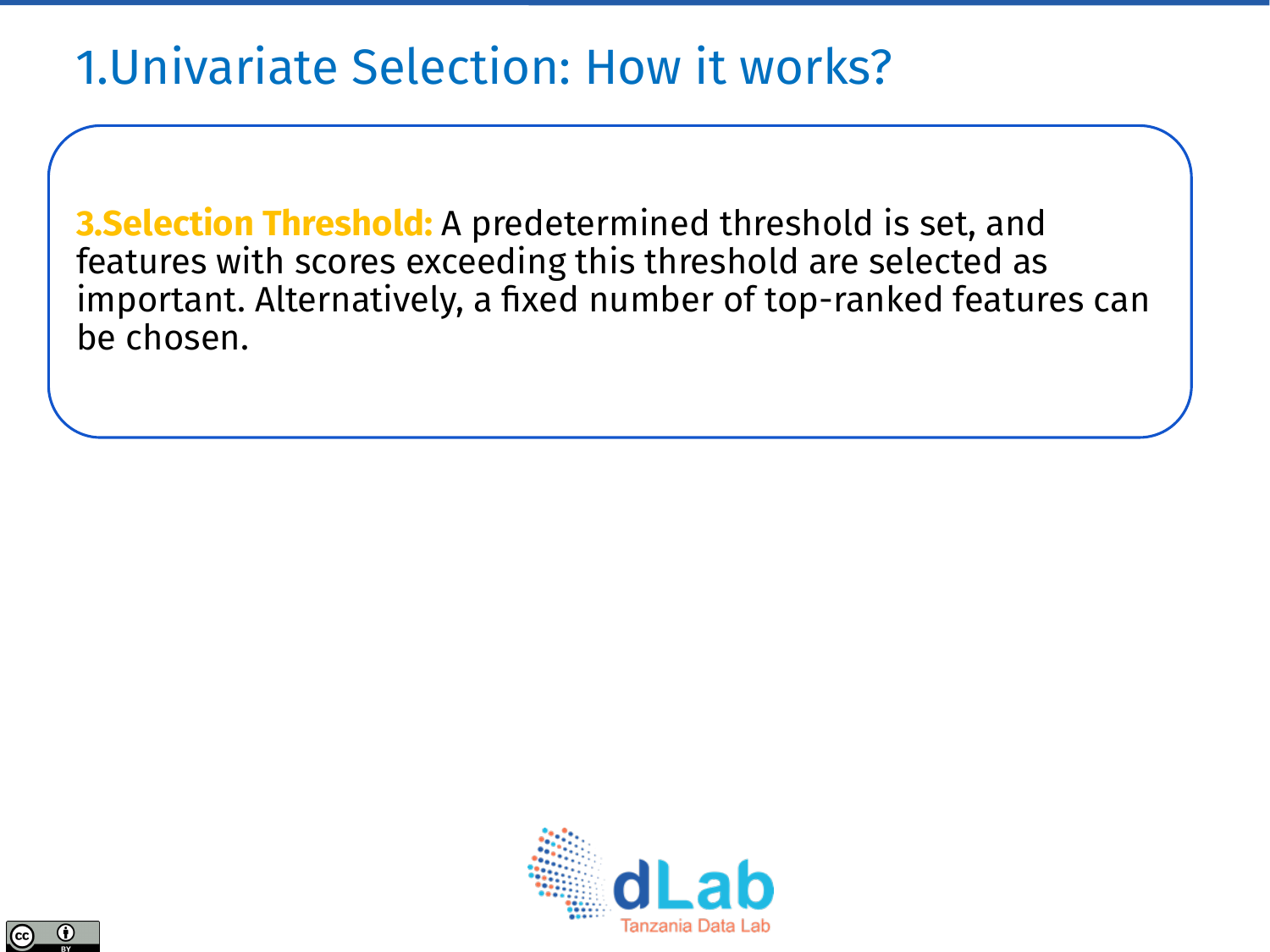

# 1.Univariate Selection: How it works?
3.Selection Threshold: A predetermined threshold is set, and features with scores exceeding this threshold are selected as important. Alternatively, a fixed number of top-ranked features can be chosen.